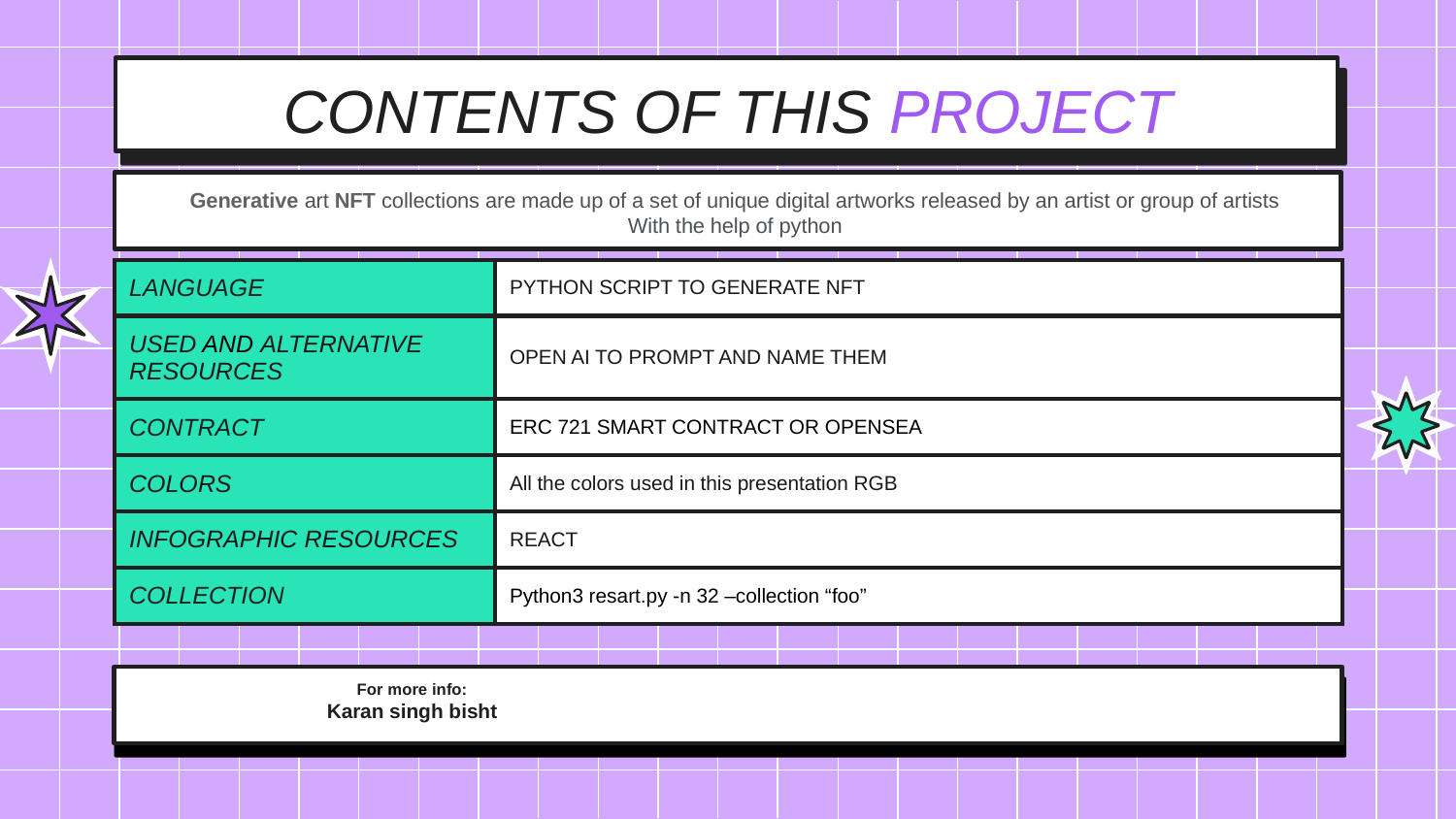

# CONTENTS OF THIS PROJECT
Generative art NFT collections are made up of a set of unique digital artworks released by an artist or group of artists
With the help of python

| LANGUAGE | PYTHON SCRIPT TO GENERATE NFT |
| --- | --- |
| USED AND ALTERNATIVE RESOURCES | OPEN AI TO PROMPT AND NAME THEM |
| CONTRACT | ERC 721 SMART CONTRACT OR OPENSEA |
| COLORS | All the colors used in this presentation RGB |
| INFOGRAPHIC RESOURCES | REACT |
| COLLECTION | Python3 resart.py -n 32 –collection “foo” |

For more info:
Karan singh bisht